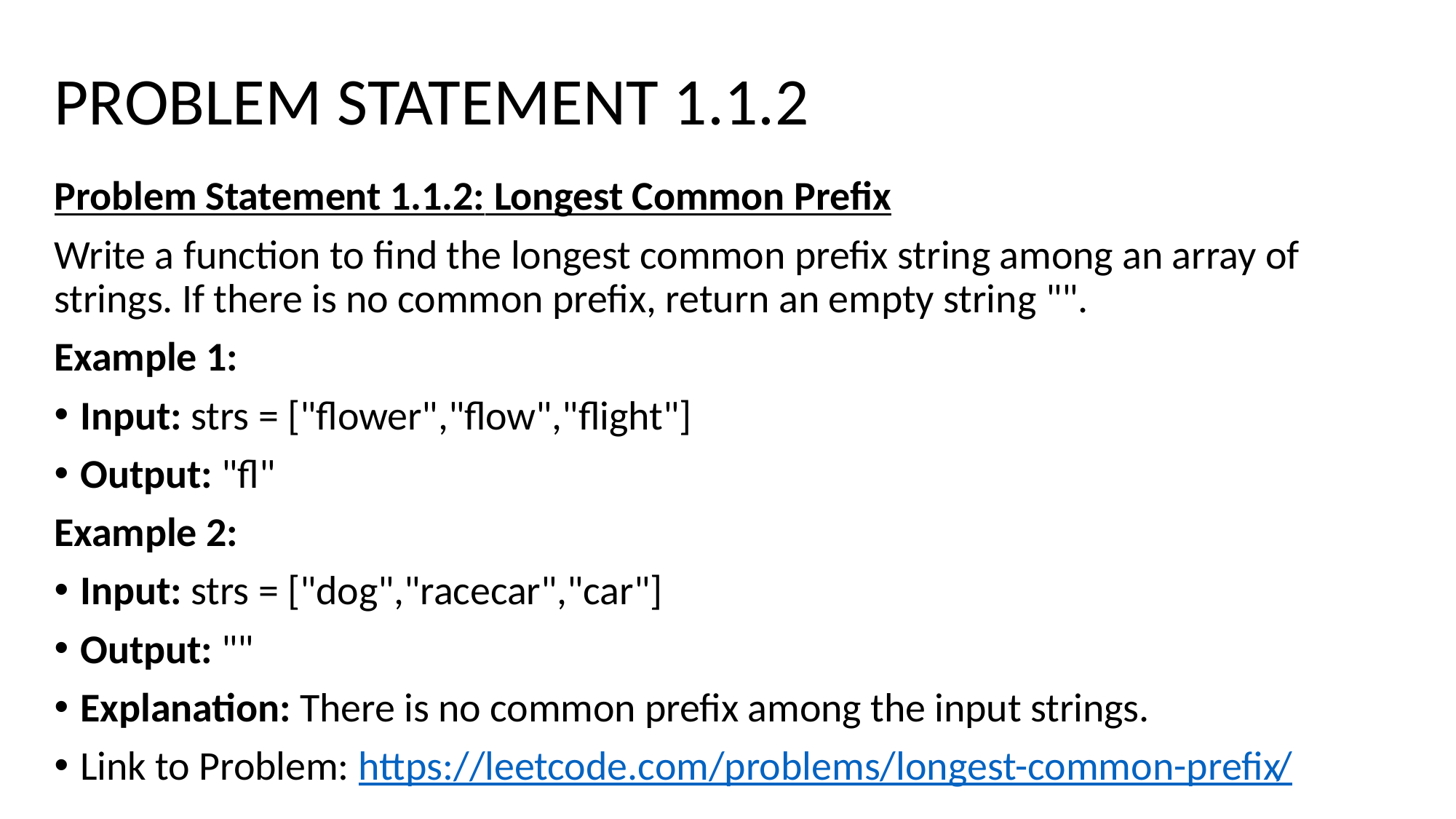

# PROBLEM STATEMENT 1.1.2
Problem Statement 1.1.2: Longest Common Prefix
Write a function to find the longest common prefix string among an array of strings. If there is no common prefix, return an empty string "".
Example 1:
Input: strs = ["flower","flow","flight"]
Output: "fl"
Example 2:
Input: strs = ["dog","racecar","car"]
Output: ""
Explanation: There is no common prefix among the input strings.
Link to Problem: https://leetcode.com/problems/longest-common-prefix/